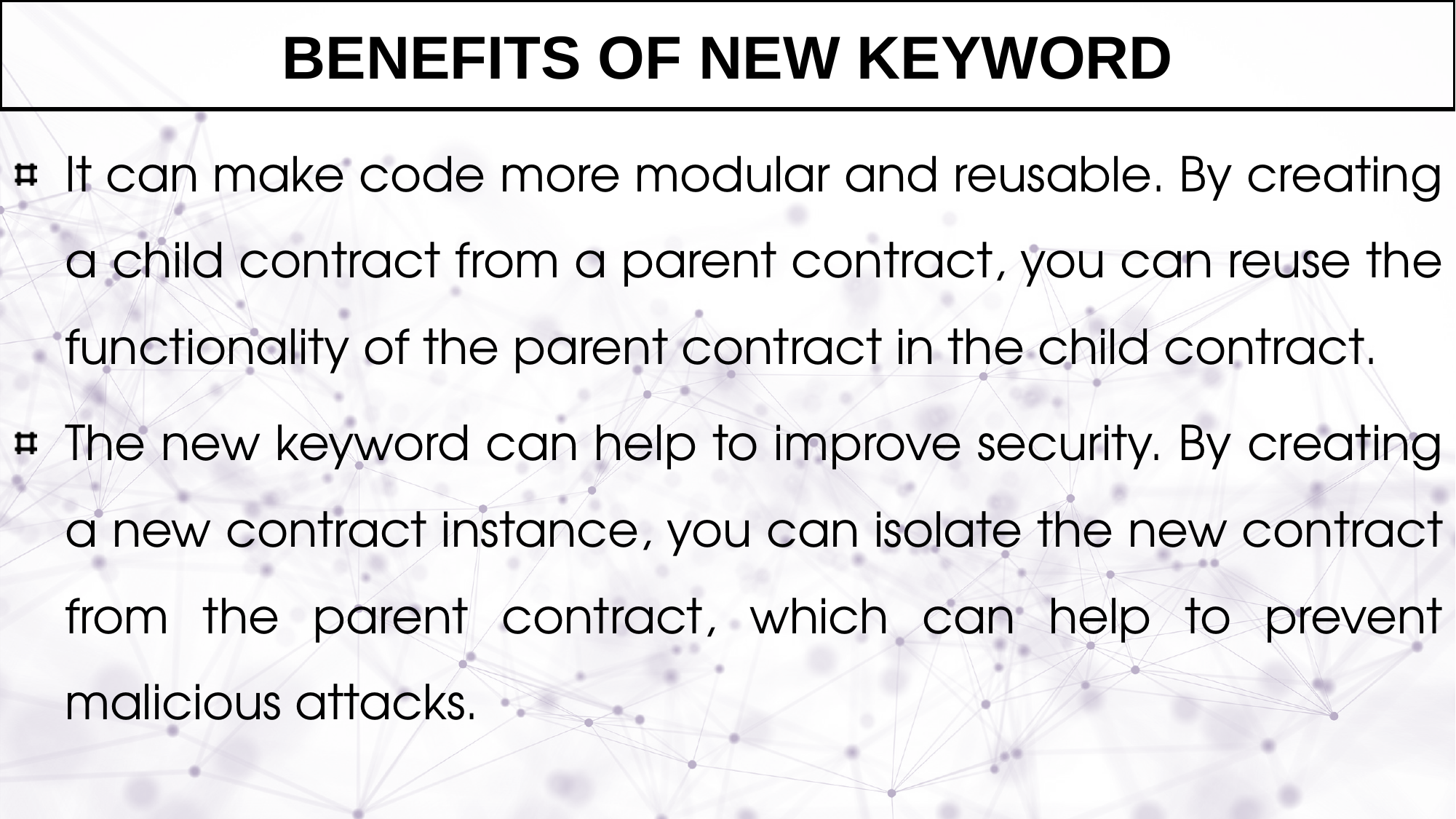

# Benefits of new keyword
It can make code more modular and reusable. By creating a child contract from a parent contract, you can reuse the functionality of the parent contract in the child contract.
The new keyword can help to improve security. By creating a new contract instance, you can isolate the new contract from the parent contract, which can help to prevent malicious attacks.